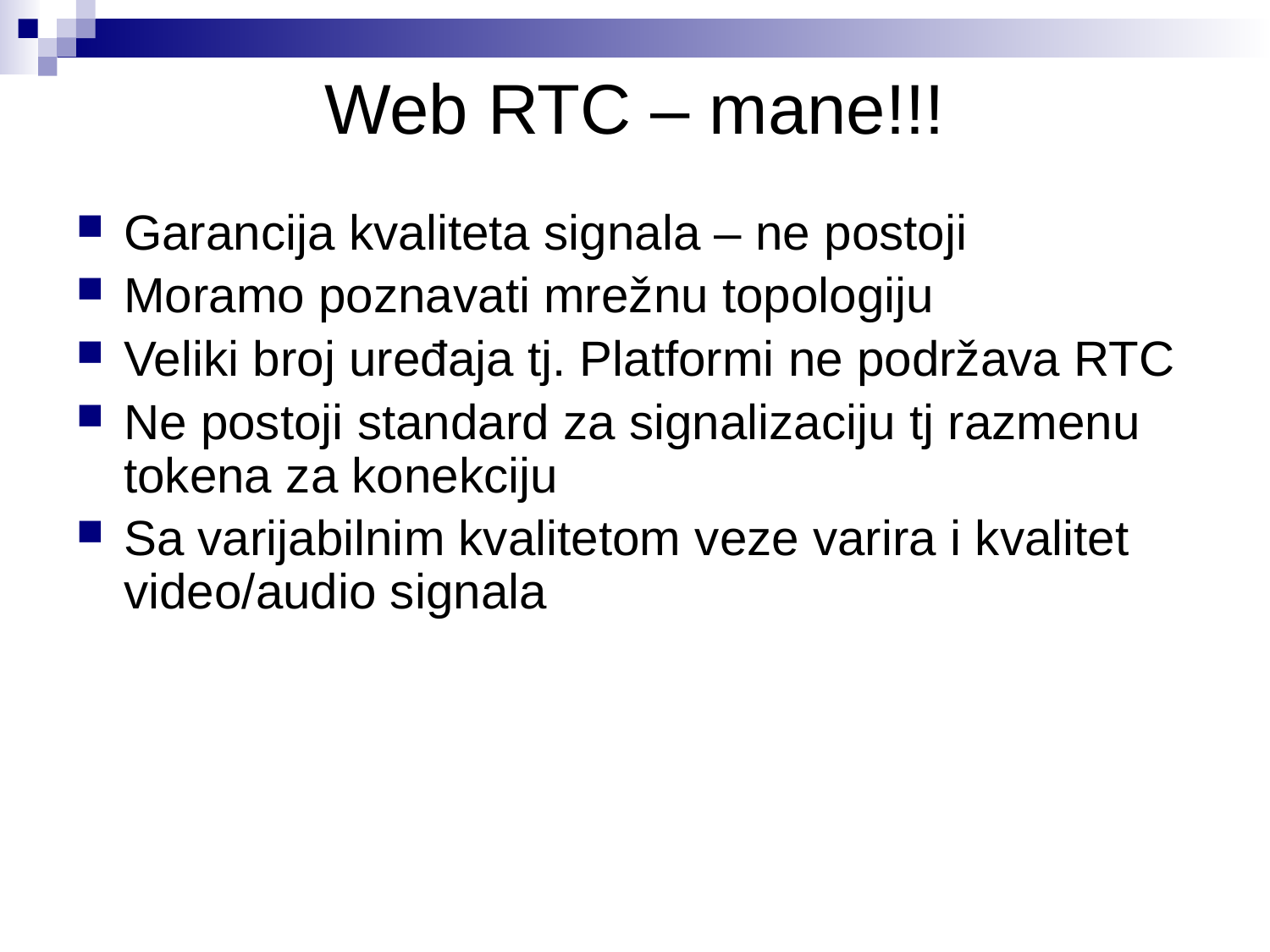

# Web RTC – mane!!!
Garancija kvaliteta signala – ne postoji
Moramo poznavati mrežnu topologiju
Veliki broj uređaja tj. Platformi ne podržava RTC
Ne postoji standard za signalizaciju tj razmenu tokena za konekciju
Sa varijabilnim kvalitetom veze varira i kvalitet video/audio signala